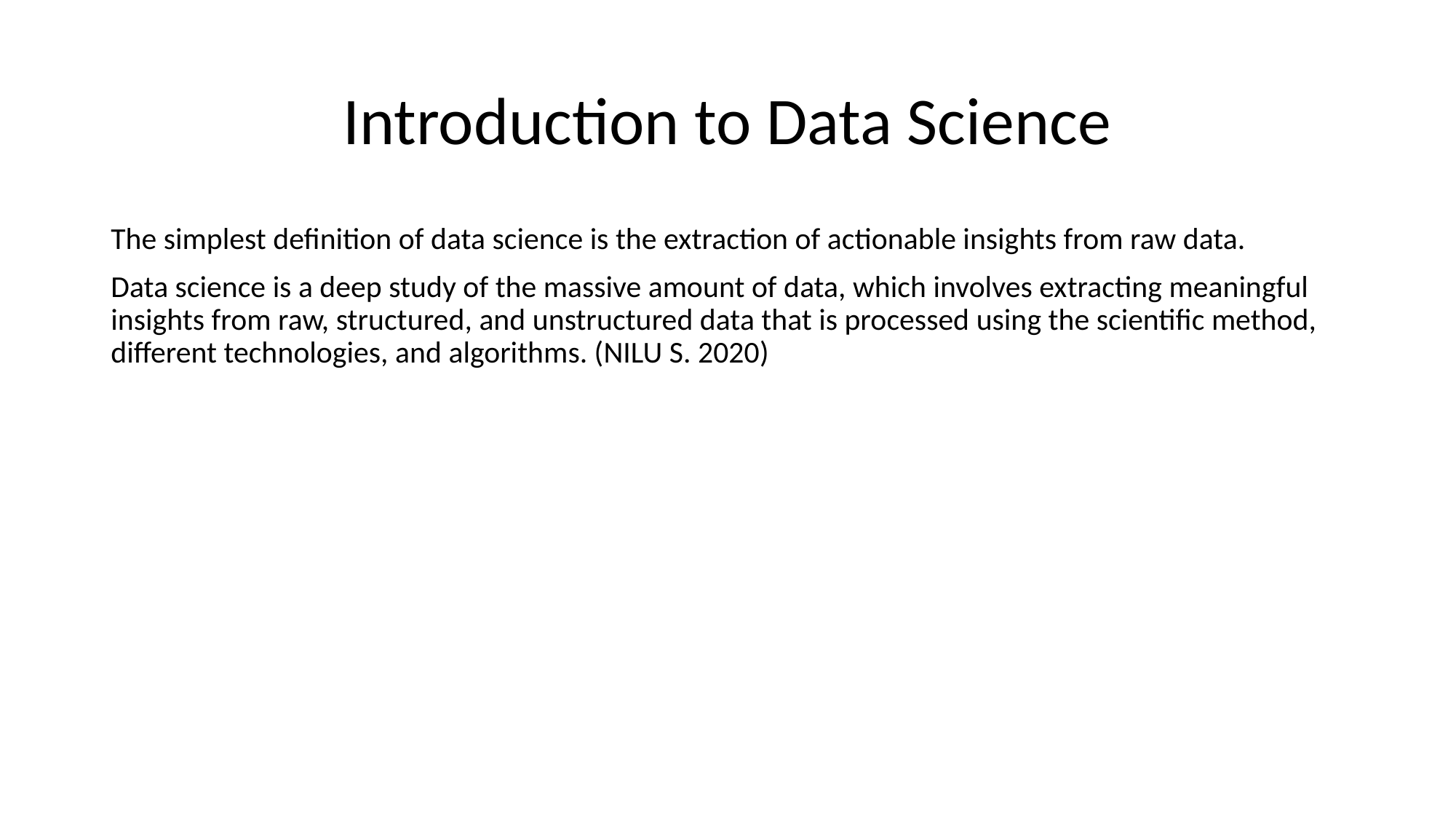

# Introduction to Data Science
The simplest definition of data science is the extraction of actionable insights from raw data.
Data science is a deep study of the massive amount of data, which involves extracting meaningful insights from raw, structured, and unstructured data that is processed using the scientific method, different technologies, and algorithms. (NILU S. 2020)